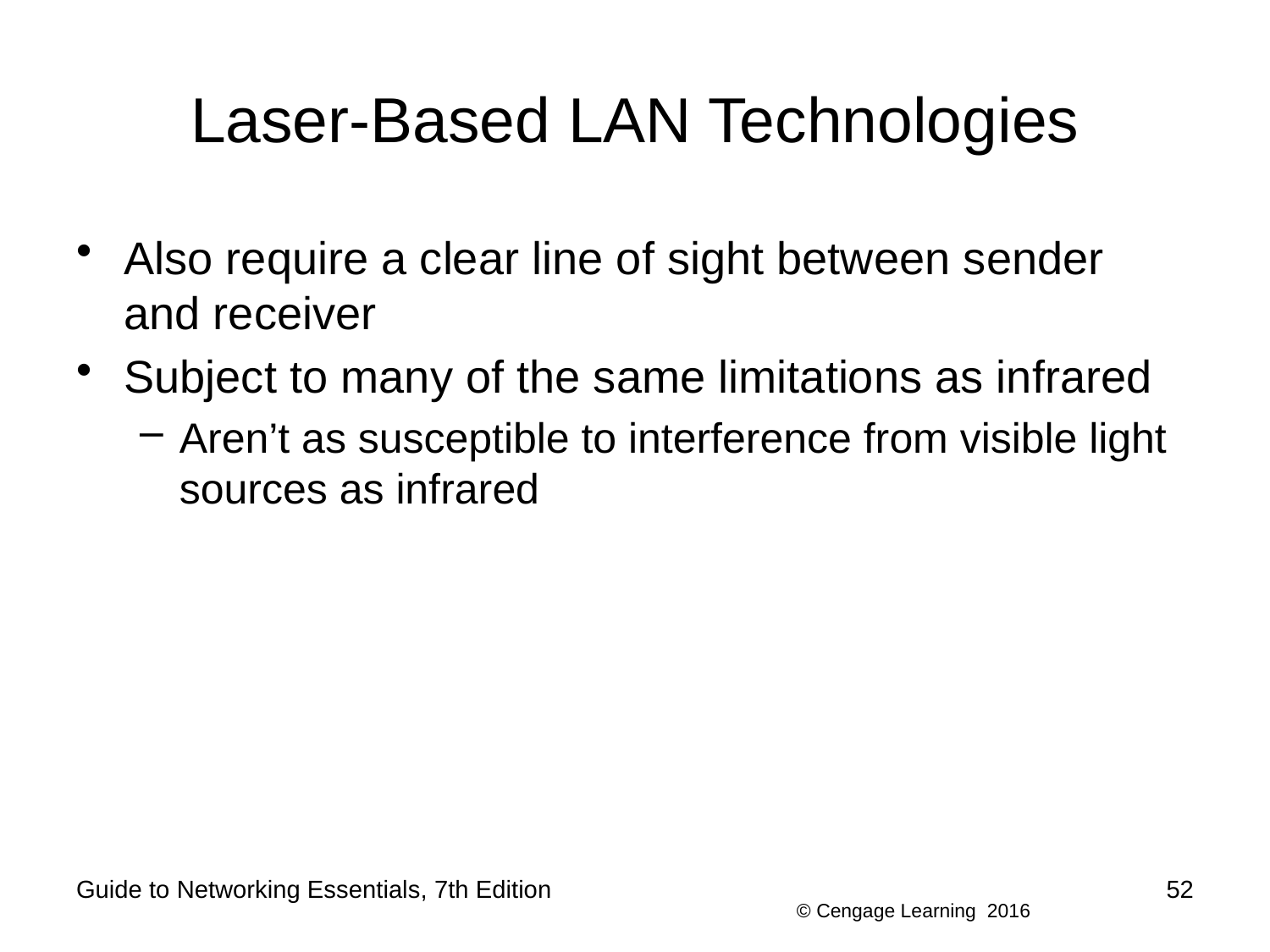

# Laser-Based LAN Technologies
Also require a clear line of sight between sender and receiver
Subject to many of the same limitations as infrared
Aren’t as susceptible to interference from visible light sources as infrared

Guide to Networking Essentials, 7th Edition
52